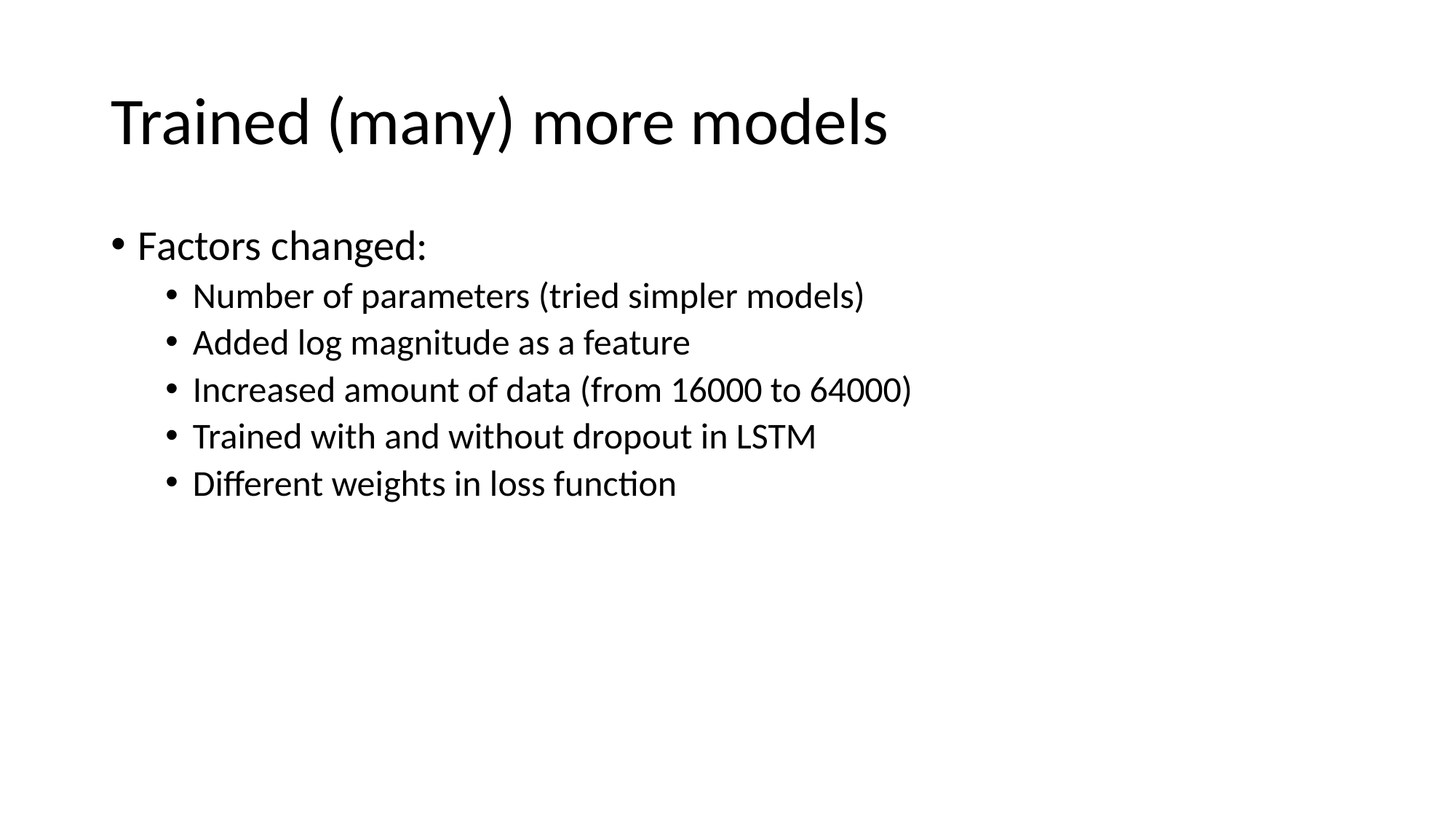

# Trained (many) more models
Factors changed:
Number of parameters (tried simpler models)
Added log magnitude as a feature
Increased amount of data (from 16000 to 64000)
Trained with and without dropout in LSTM
Different weights in loss function